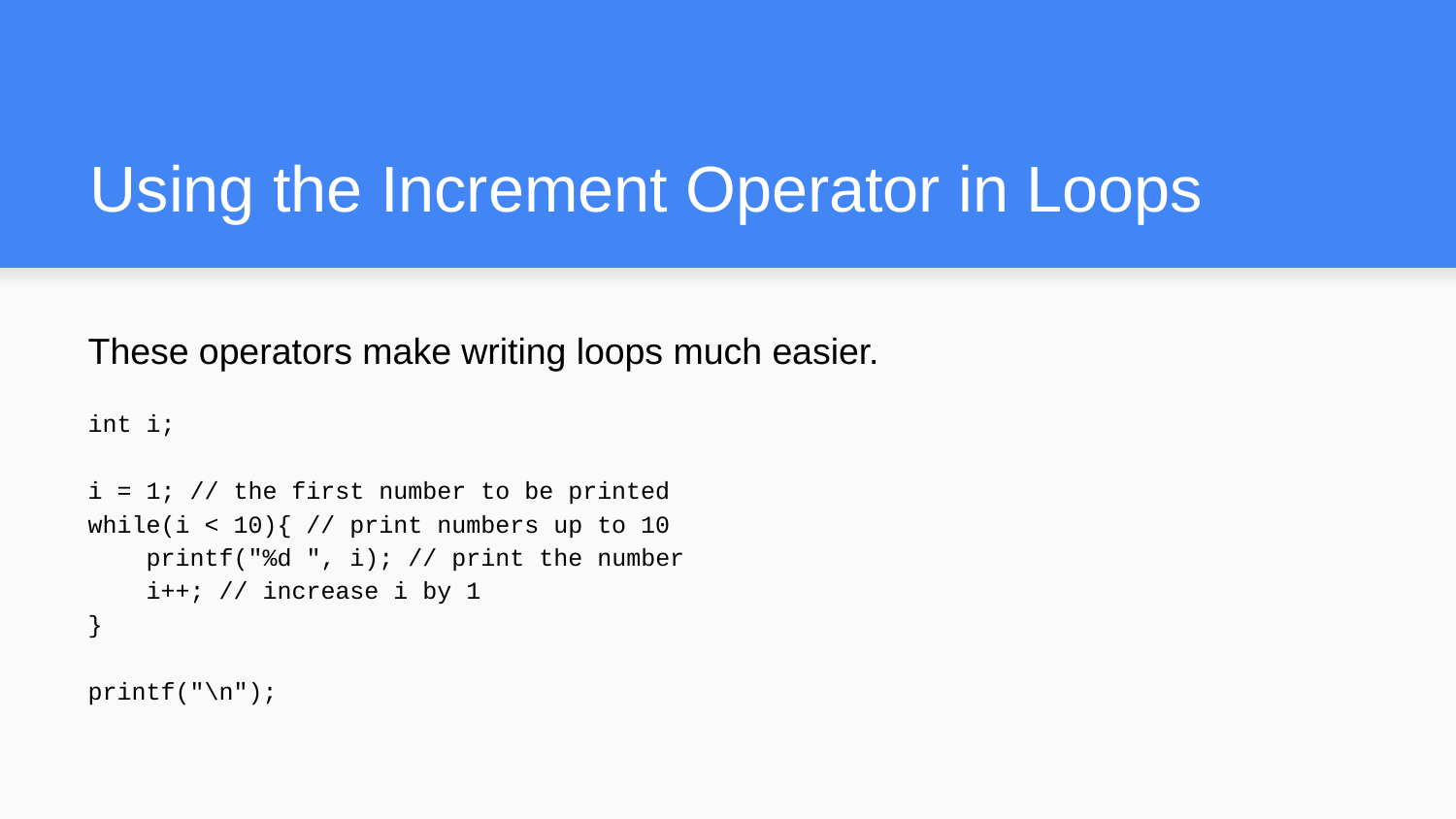

# Using the Increment Operator in Loops
These operators make writing loops much easier.
int i;

i = 1; // the first number to be printed
while(i < 10){ // print numbers up to 10
    printf("%d ", i); // print the number
    i++; // increase i by 1
}

printf("\n");